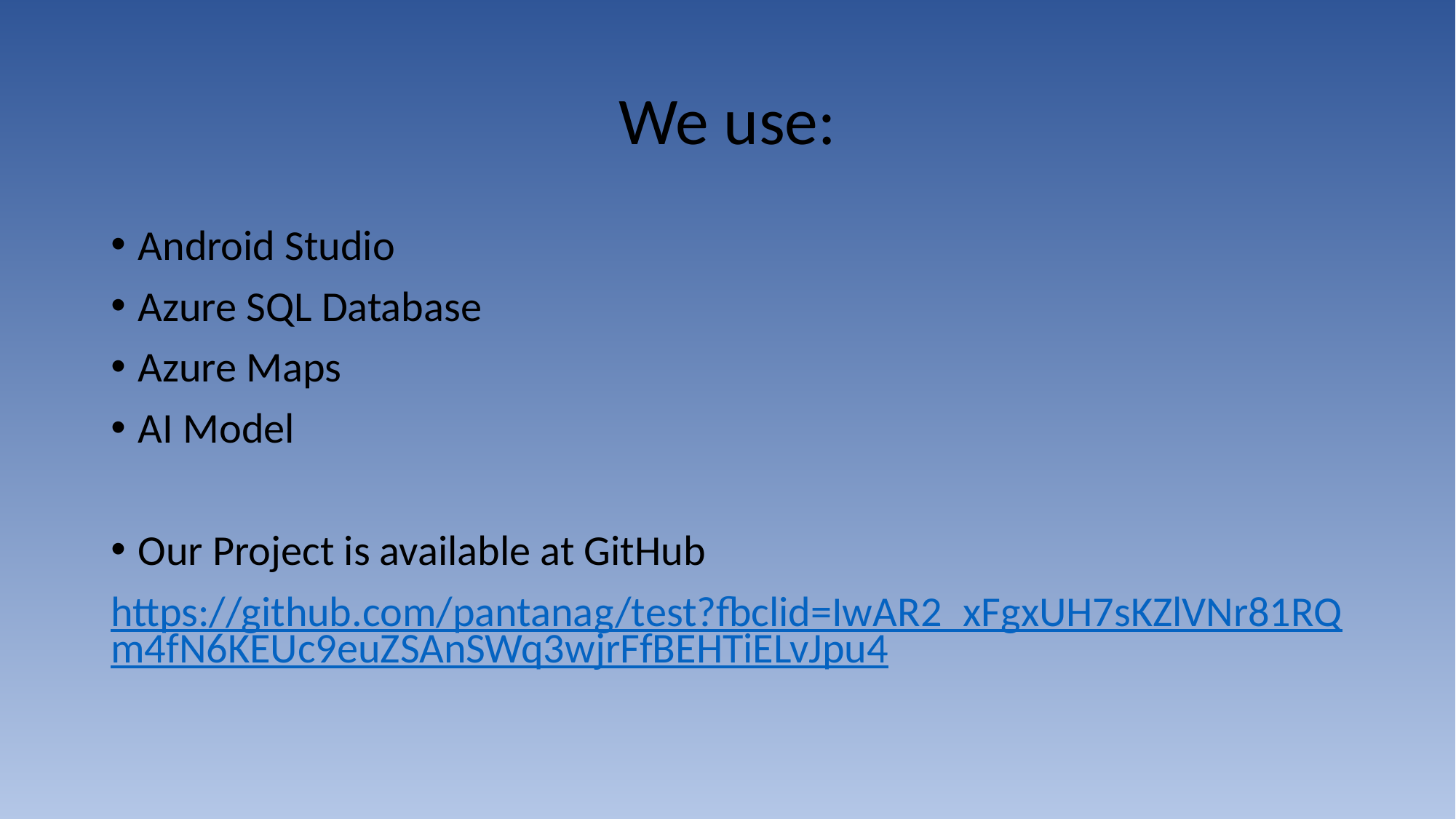

# We use:
Android Studio
Azure SQL Database
Azure Maps
AI Model

Our Project is available at GitHub
https://github.com/pantanag/test?fbclid=IwAR2_xFgxUH7sKZlVNr81RQm4fN6KEUc9euZSAnSWq3wjrFfBEHTiELvJpu4